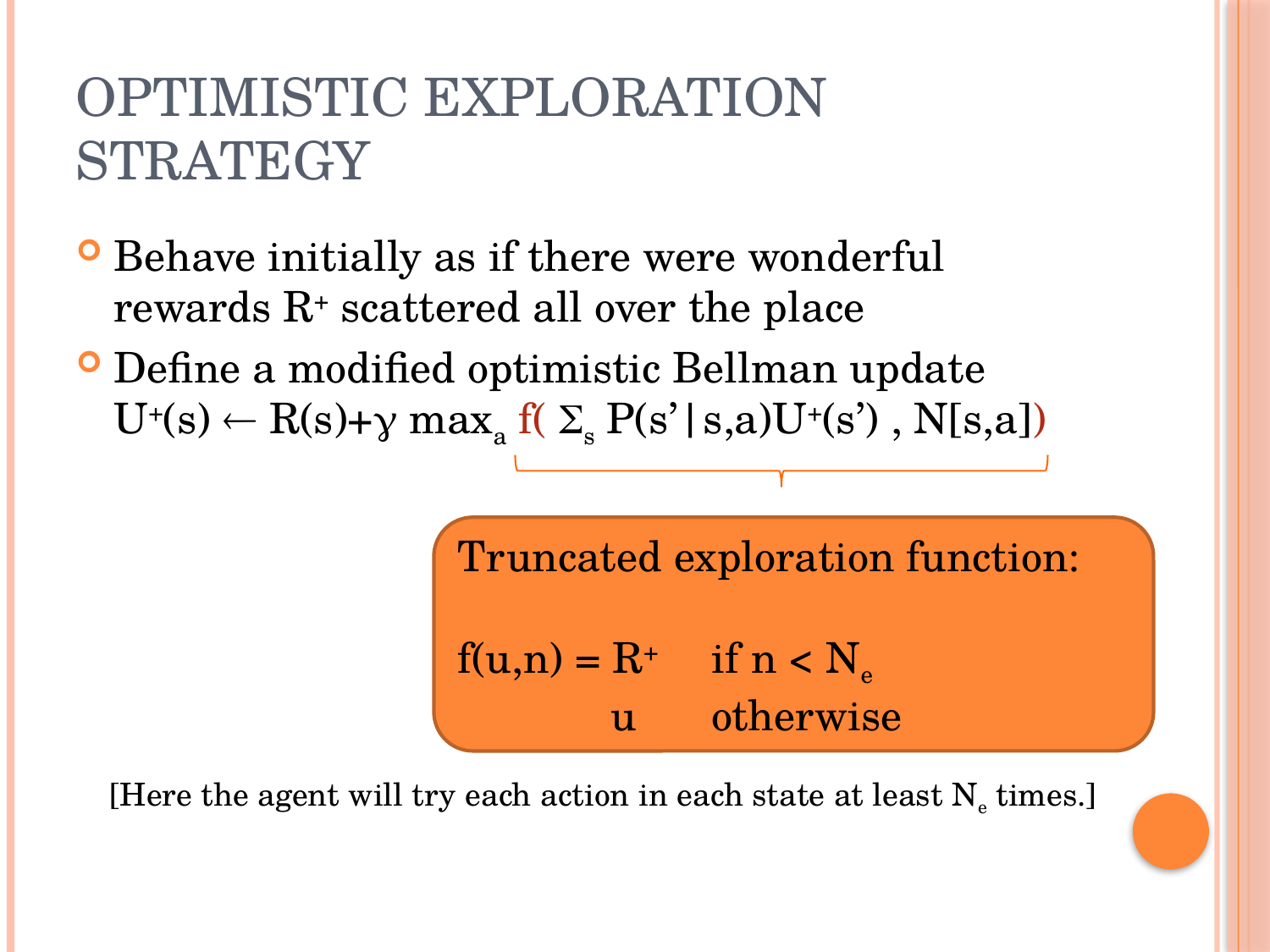

# Optimistic Exploration Strategy

Behave initially as if there were wonderful rewards R+ scattered all over the place
Define a modified optimistic Bellman update
U+(s) ← R(s)+γ maxa f( Σs P(s’|s,a)U+(s’) , N[s,a])

Truncated exploration function:
f(u,n) = R+	if n < Ne
             u	otherwise
[Here the agent will try each action in each state at least Ne times.]